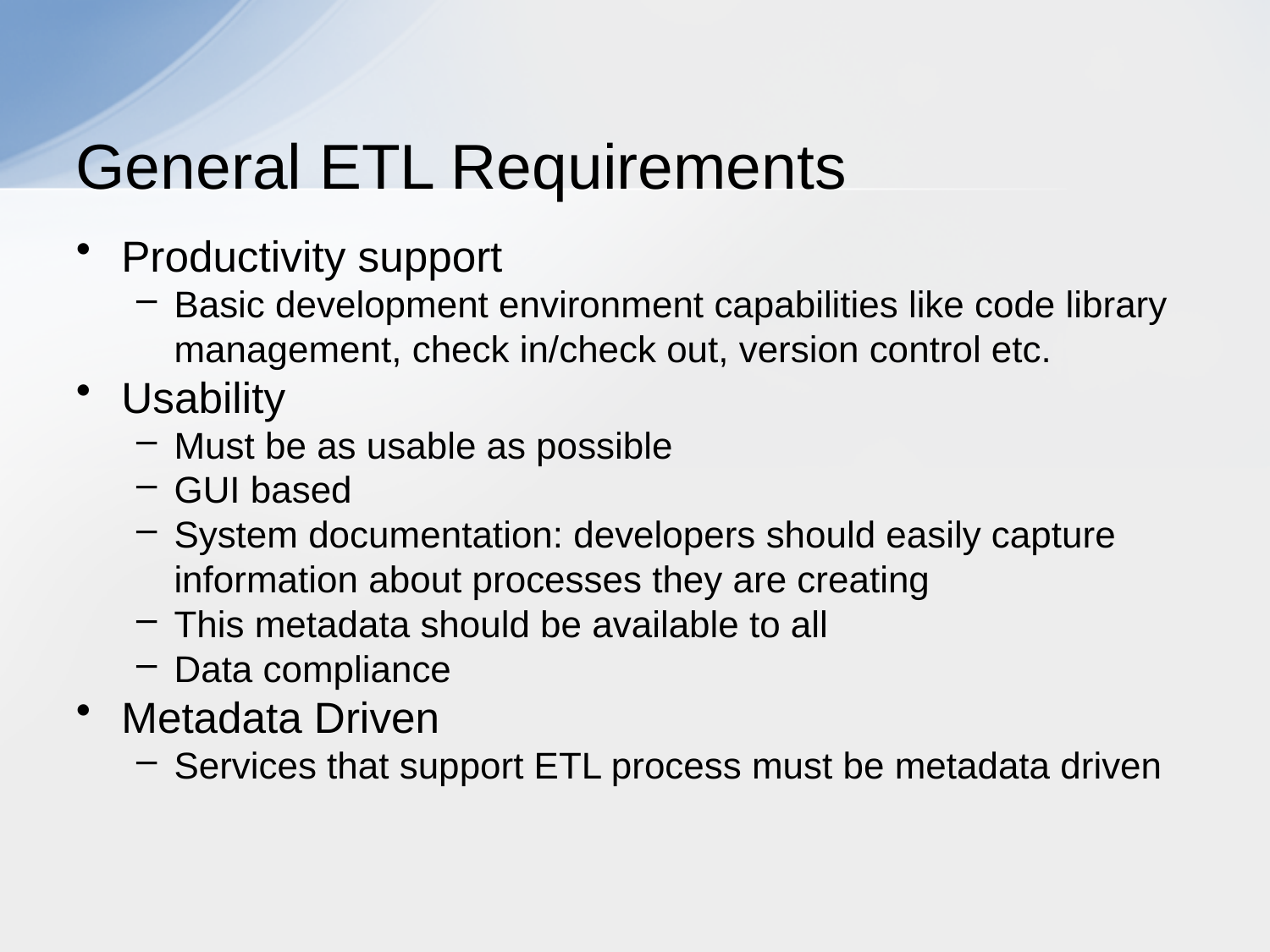

# General ETL Requirements
Productivity support
Basic development environment capabilities like code library management, check in/check out, version control etc.
Usability
Must be as usable as possible
GUI based
System documentation: developers should easily capture information about processes they are creating
This metadata should be available to all
Data compliance
Metadata Driven
Services that support ETL process must be metadata driven